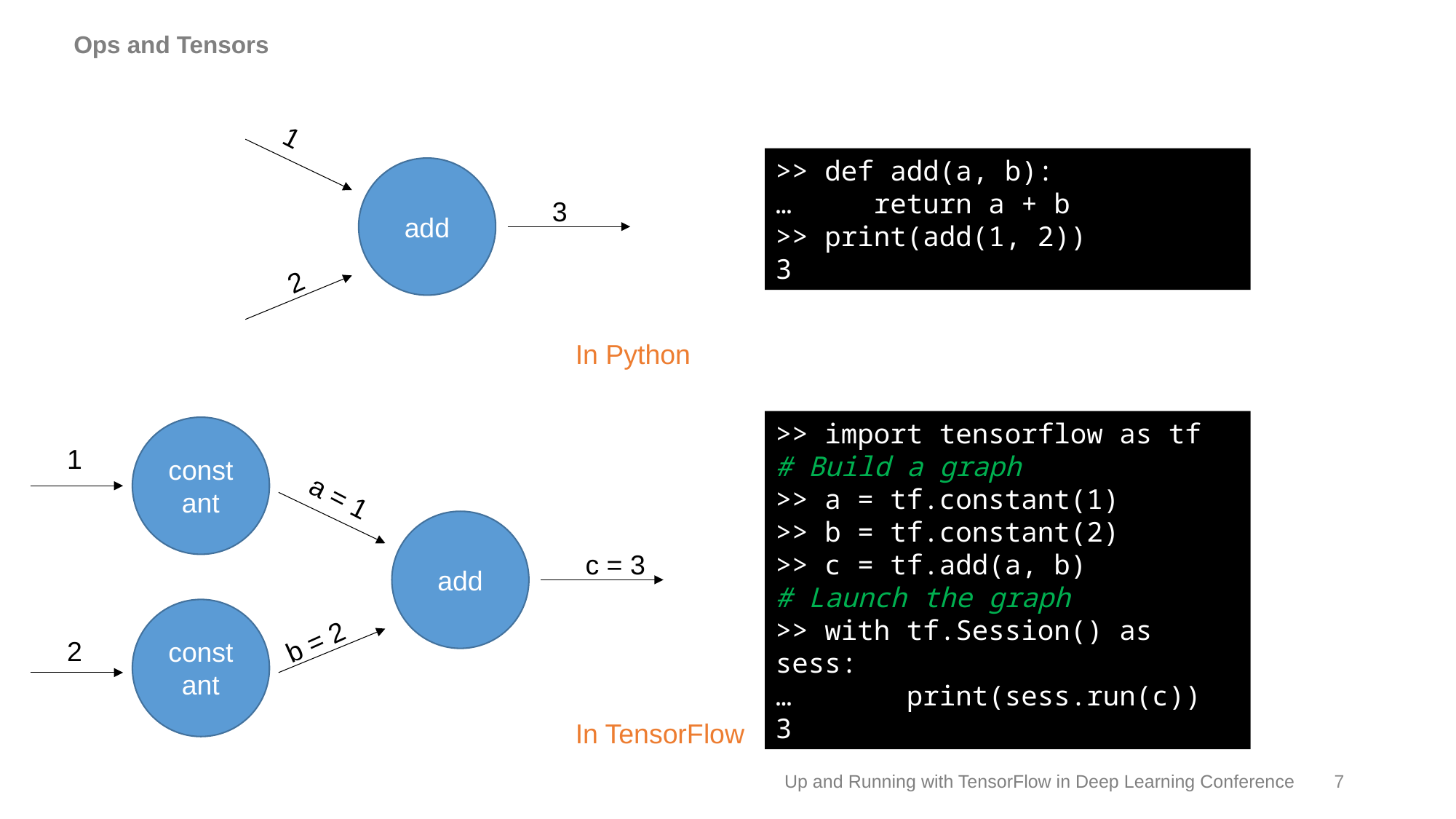

Ops and Tensors

 1
>> def add(a, b):
…     return a + b
>> print(add(1, 2))
3
add
3

     2
In Python
>> import tensorflow as tf
# Build a graph
>> a = tf.constant(1)
>> b = tf.constant(2)
>> c = tf.add(a, b)
# Launch the graph
>> with tf.Session() as sess:
…       print(sess.run(c))
3
constant
   1

a = 1
add
c = 3

constant
b = 2
   2
In TensorFlow
7
Up and Running with TensorFlow in Deep Learning Conference